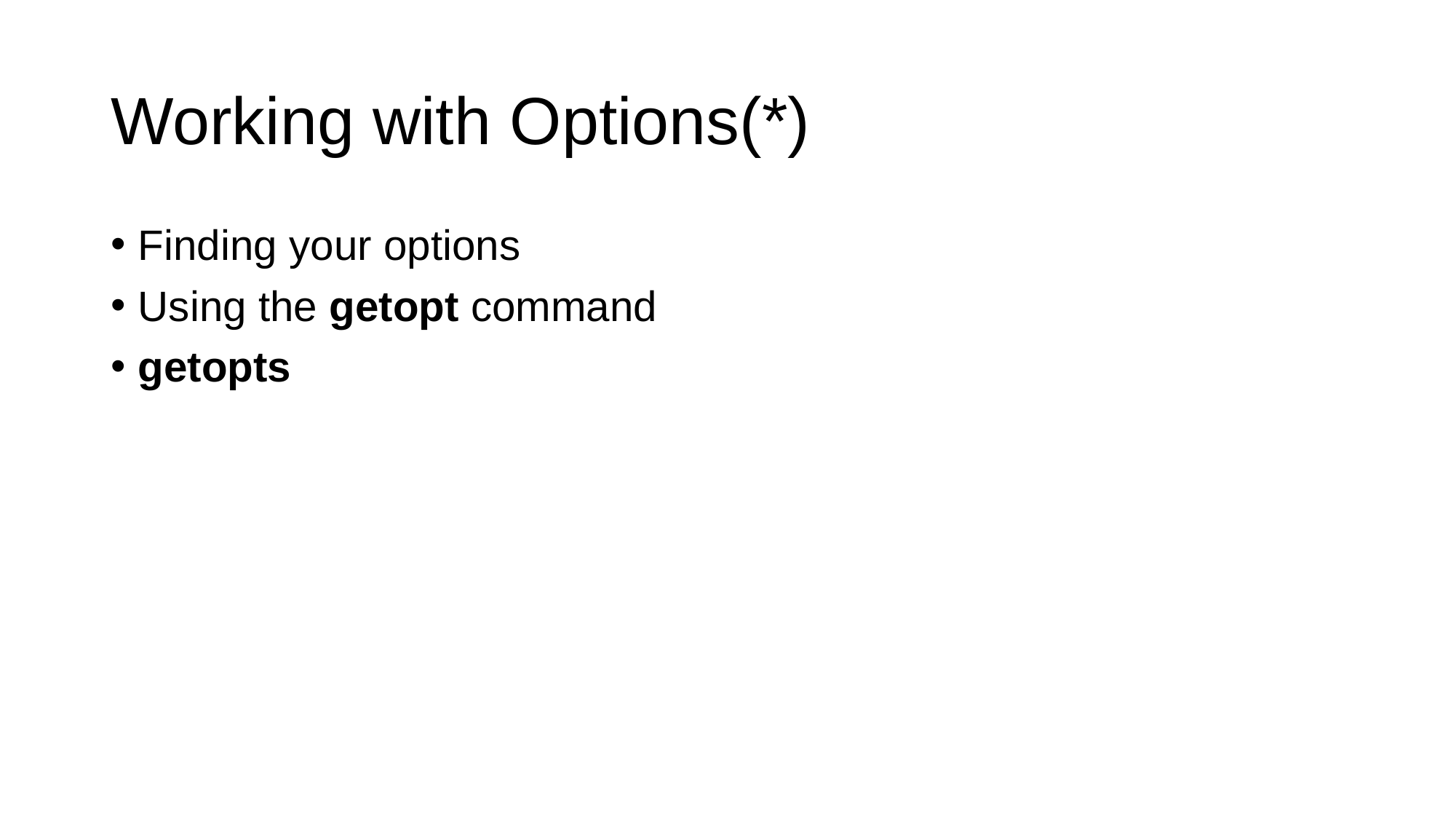

# Working with Options(*)
Finding your options
Using the getopt command
getopts